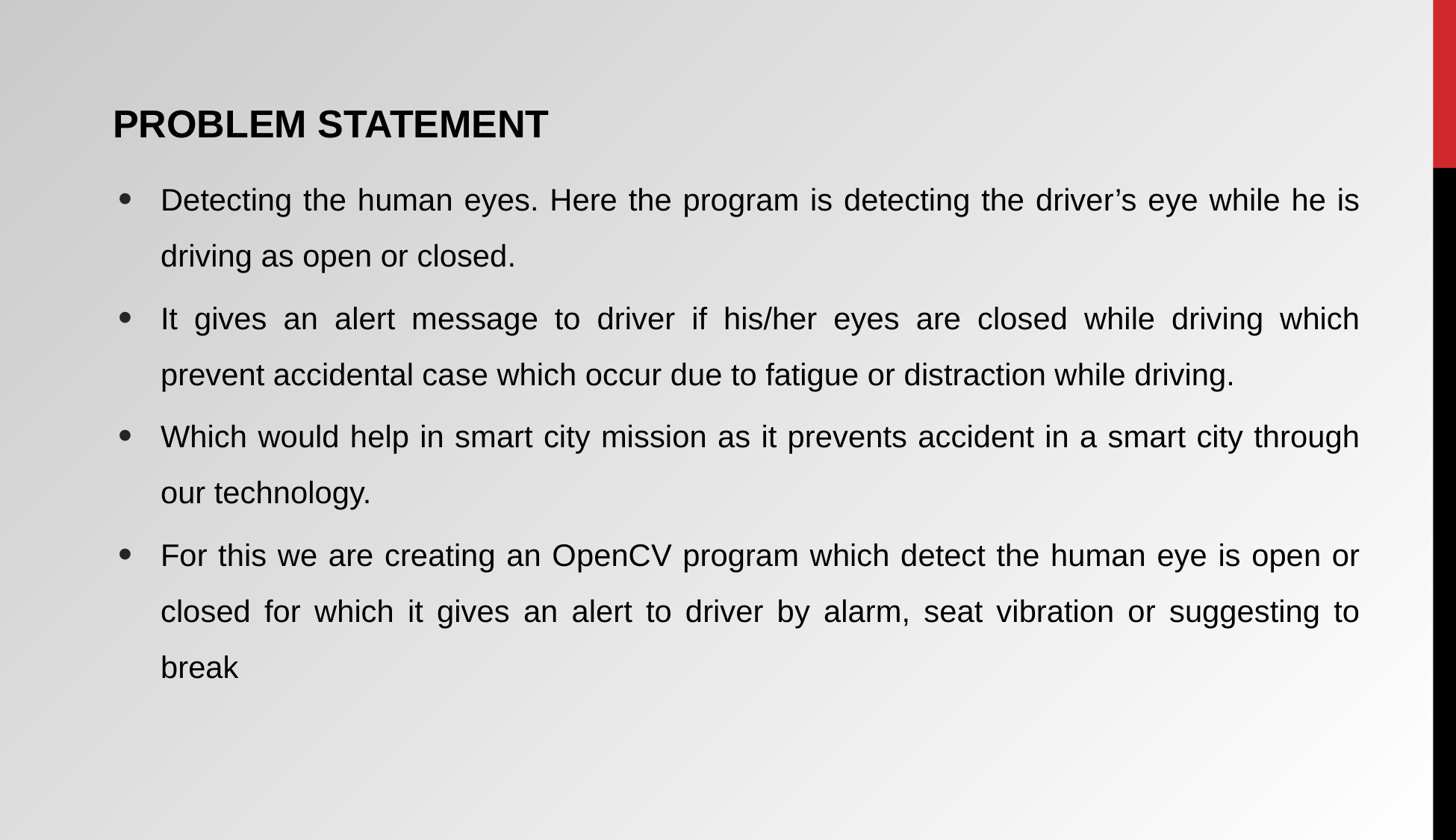

PROBLEM STATEMENT
Detecting the human eyes. Here the program is detecting the driver’s eye while he is driving as open or closed.
It gives an alert message to driver if his/her eyes are closed while driving which prevent accidental case which occur due to fatigue or distraction while driving.
Which would help in smart city mission as it prevents accident in a smart city through our technology.
For this we are creating an OpenCV program which detect the human eye is open or closed for which it gives an alert to driver by alarm, seat vibration or suggesting to break